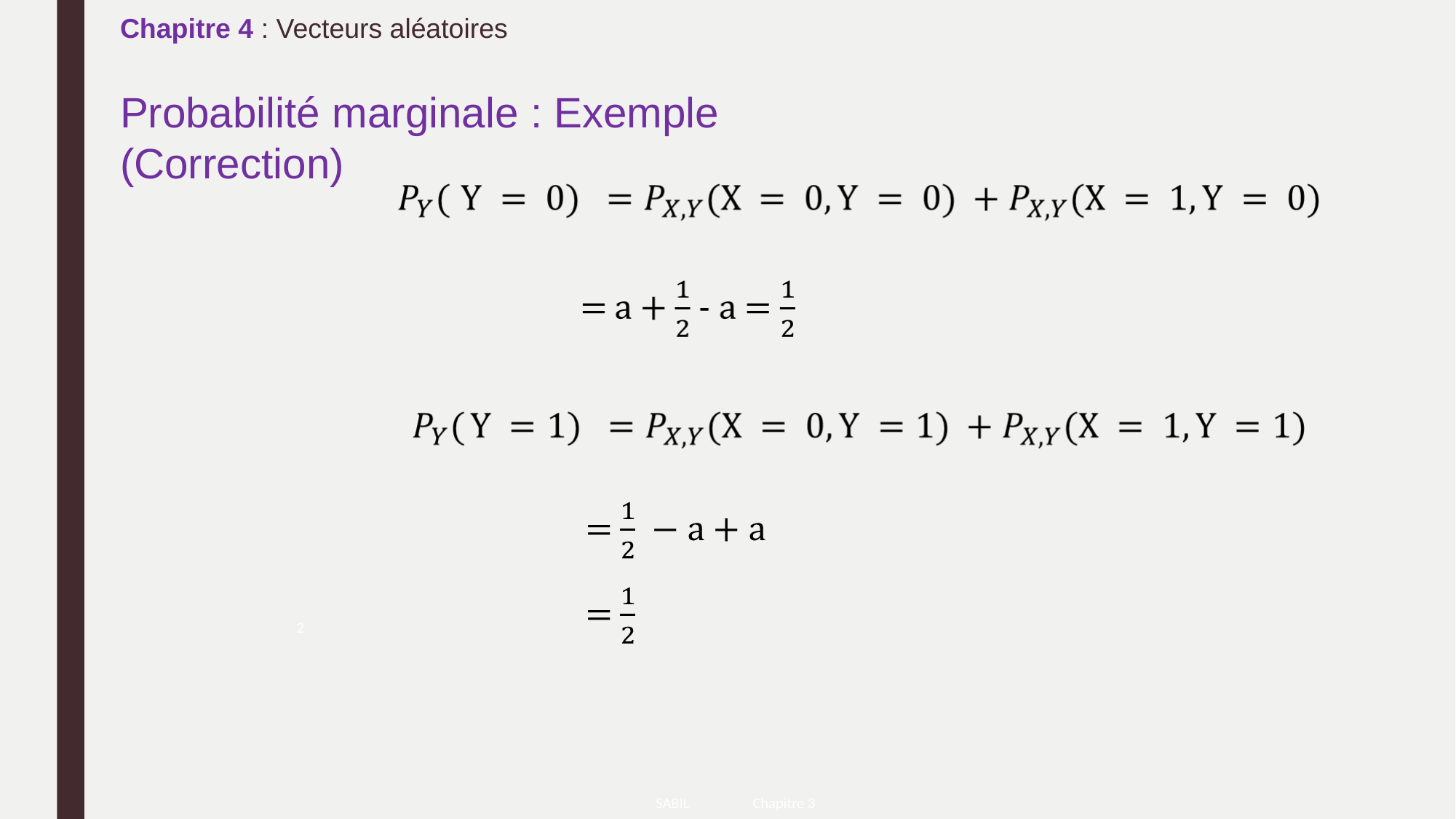

Chapitre 4 : Vecteurs aléatoires
Probabilité marginale : Exemple (Correction)

2
Chapitre 3
SABIL